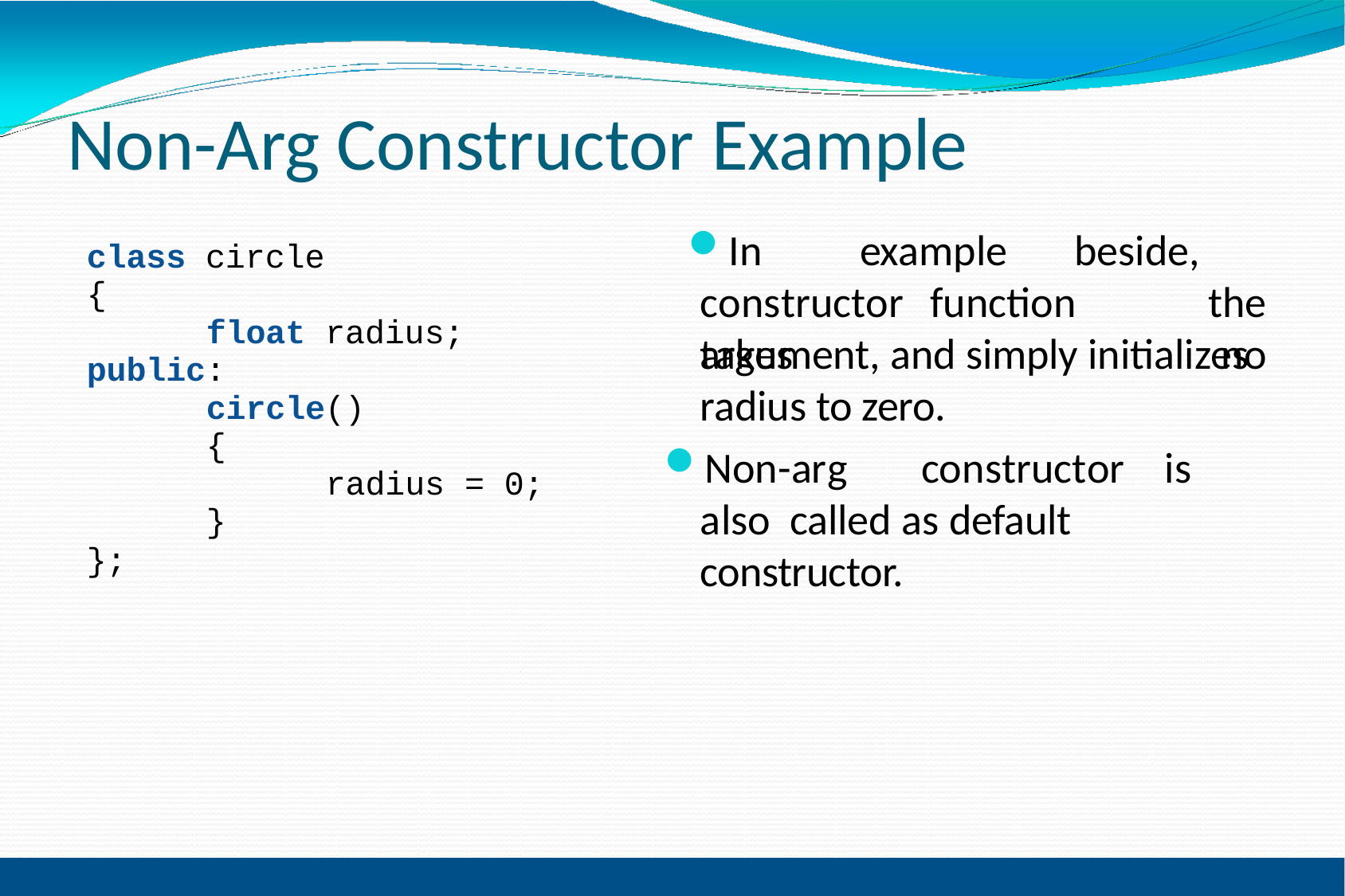

# Non-Arg Constructor Example
In	example	beside,	the
no
class circle
{
float radius;
public:
circle()
{
radius = 0;
}
};
constructor	function	takes
argument, and simply initializes  radius to zero.
Non-arg	constructor	is	also  called as default constructor.